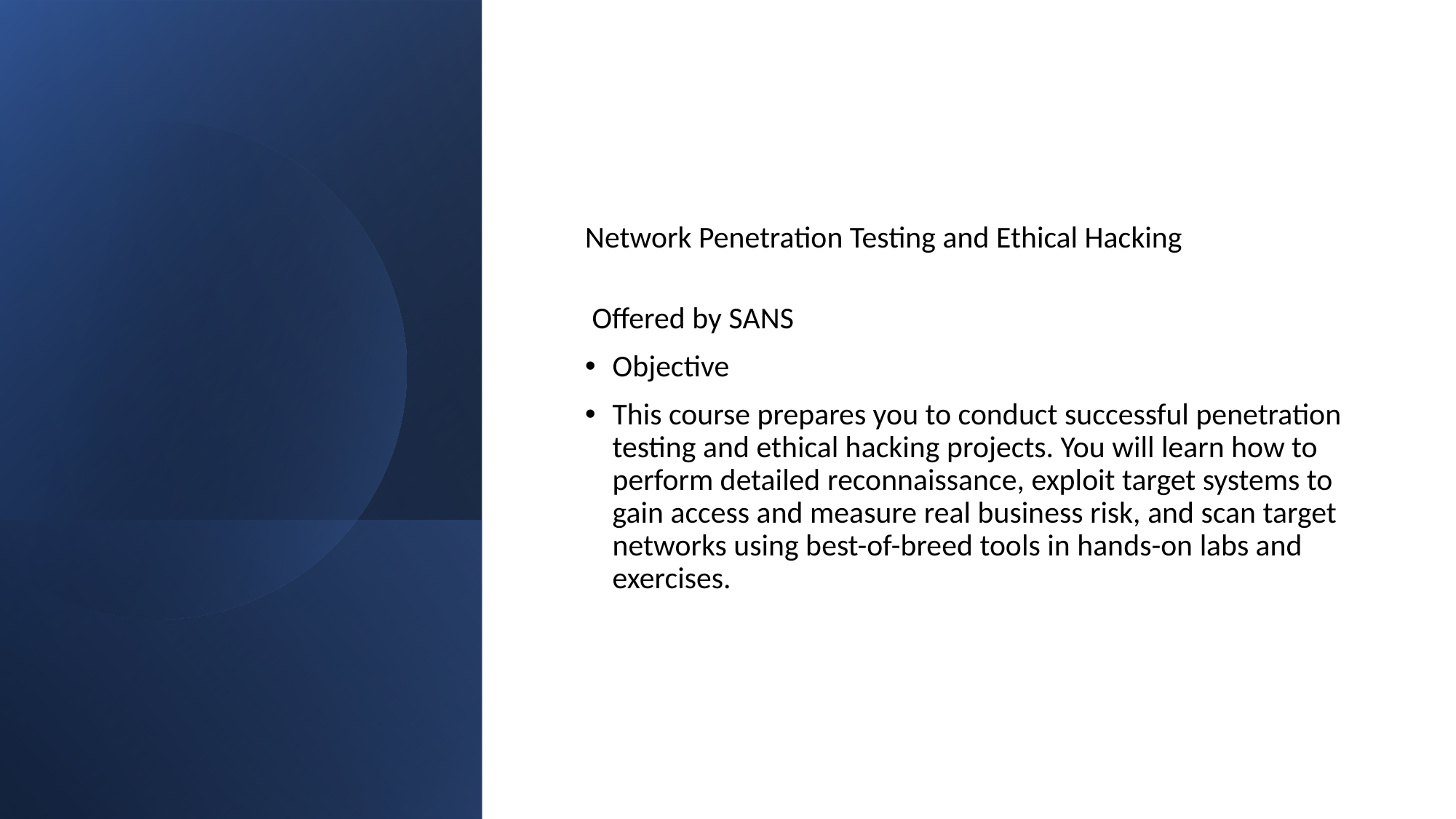

Network Penetration Testing and Ethical Hacking
 Offered by SANS
Objective
This course prepares you to conduct successful penetration testing and ethical hacking projects. You will learn how to perform detailed reconnaissance, exploit target systems to gain access and measure real business risk, and scan target networks using best-of-breed tools in hands-on labs and exercises.